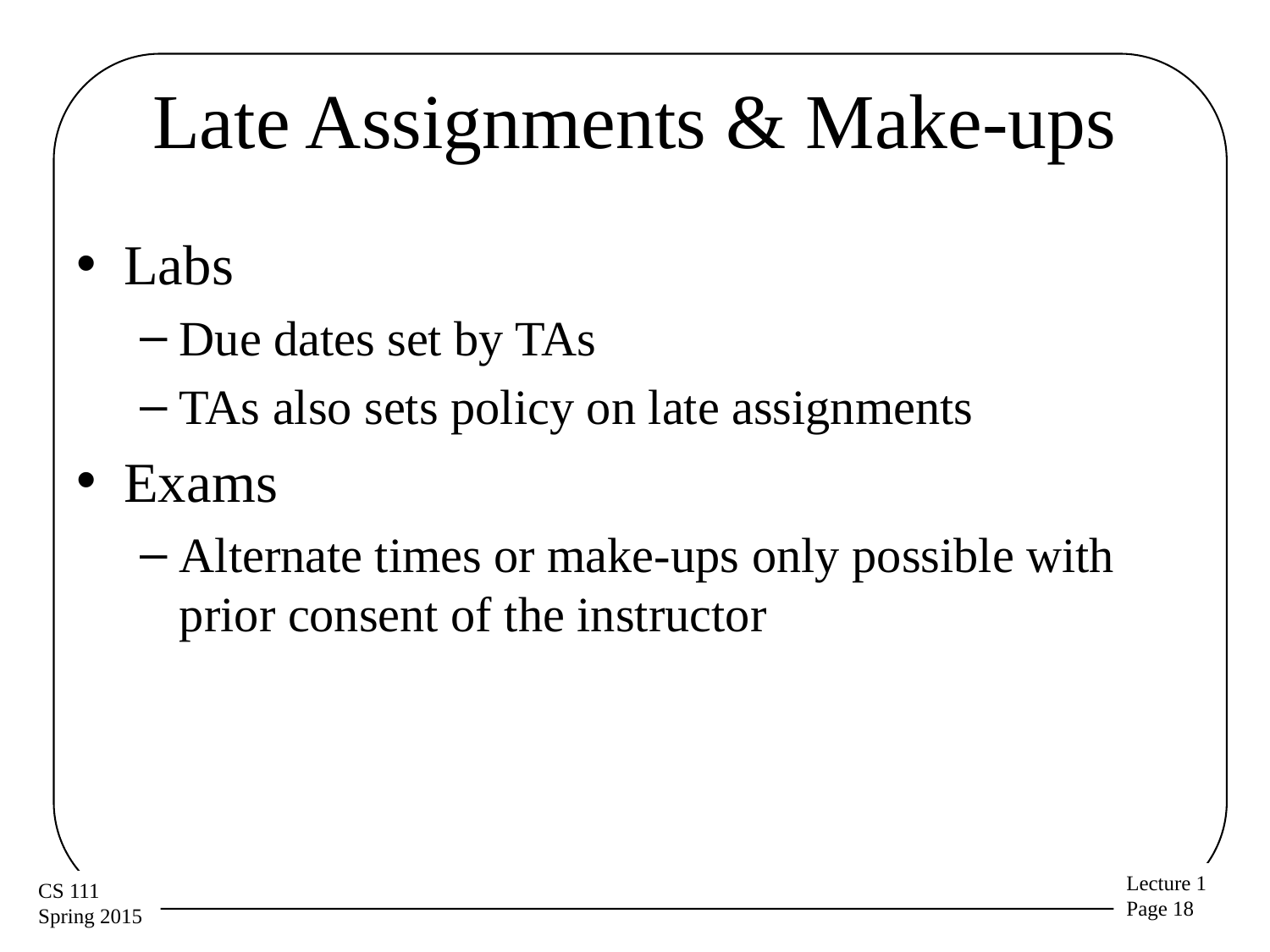

# Late Assignments & Make-ups
Labs
Due dates set by TAs
TAs also sets policy on late assignments
Exams
Alternate times or make-ups only possible with prior consent of the instructor